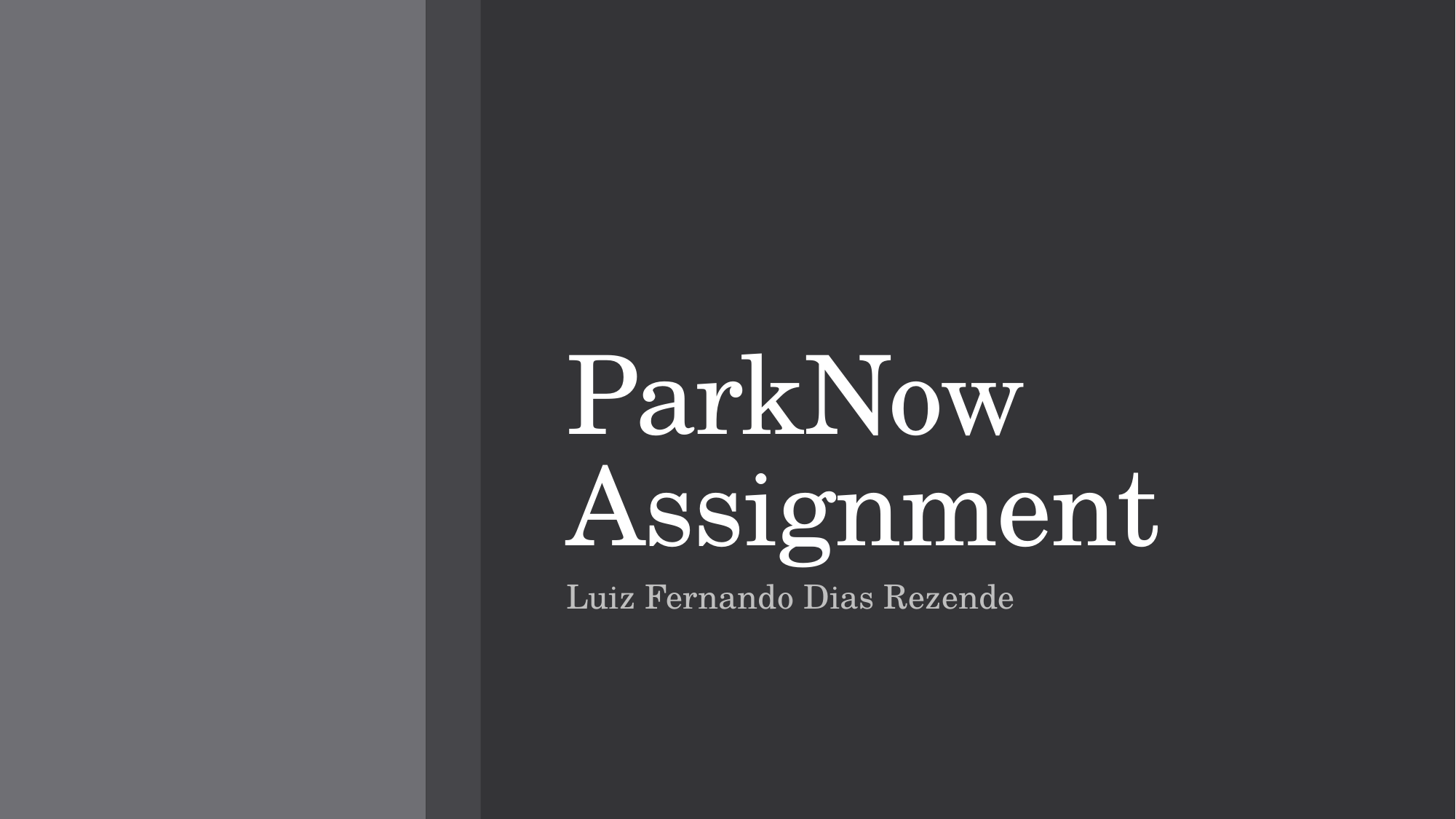

# ParkNow Assignment
Luiz Fernando Dias Rezende